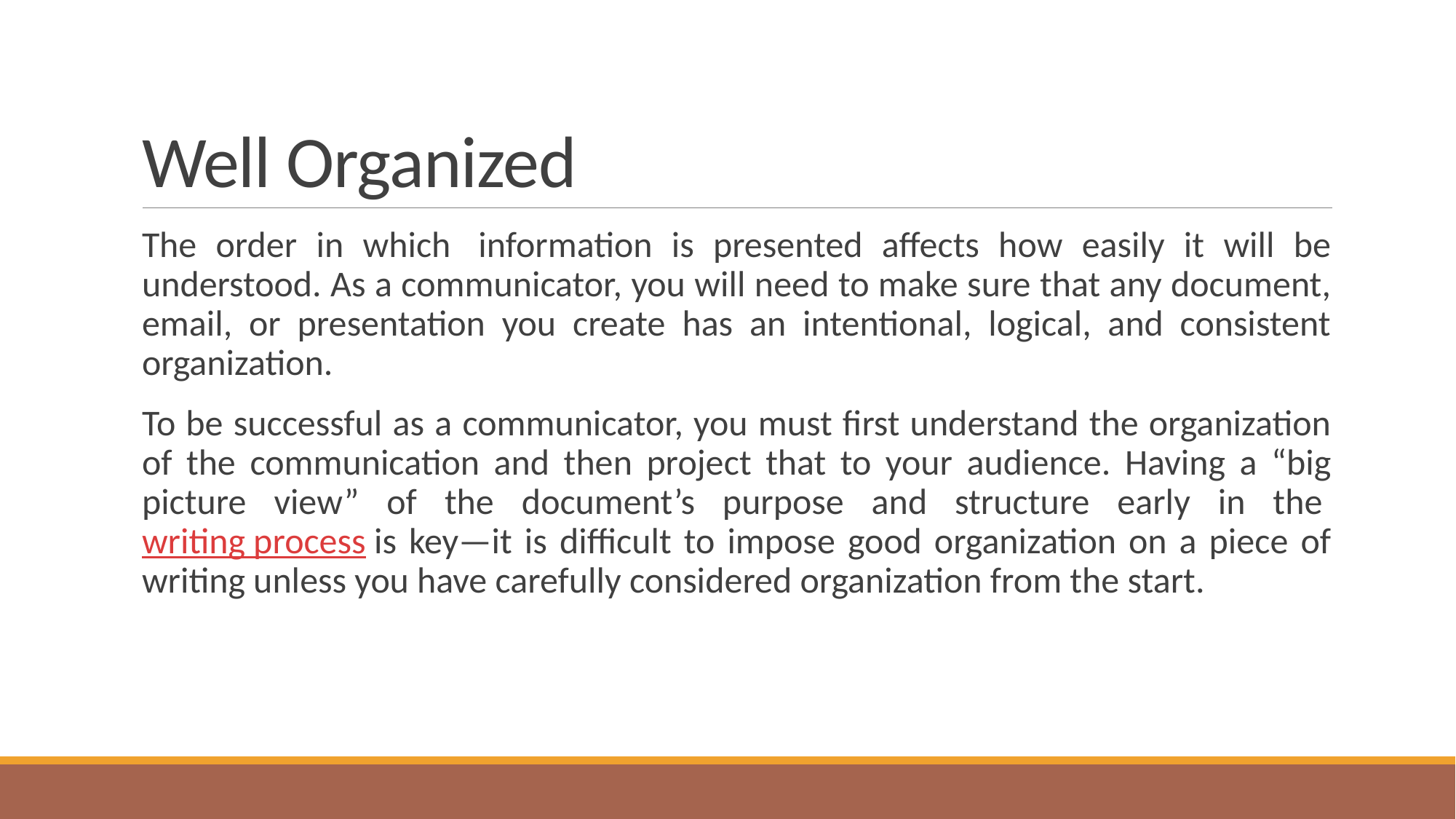

# Well Organized
The order in which  information is presented affects how easily it will be understood. As a communicator, you will need to make sure that any document, email, or presentation you create has an intentional, logical, and consistent organization.
To be successful as a communicator, you must first understand the organization of the communication and then project that to your audience. Having a “big picture view” of the document’s purpose and structure early in the writing process is key—it is difficult to impose good organization on a piece of writing unless you have carefully considered organization from the start.